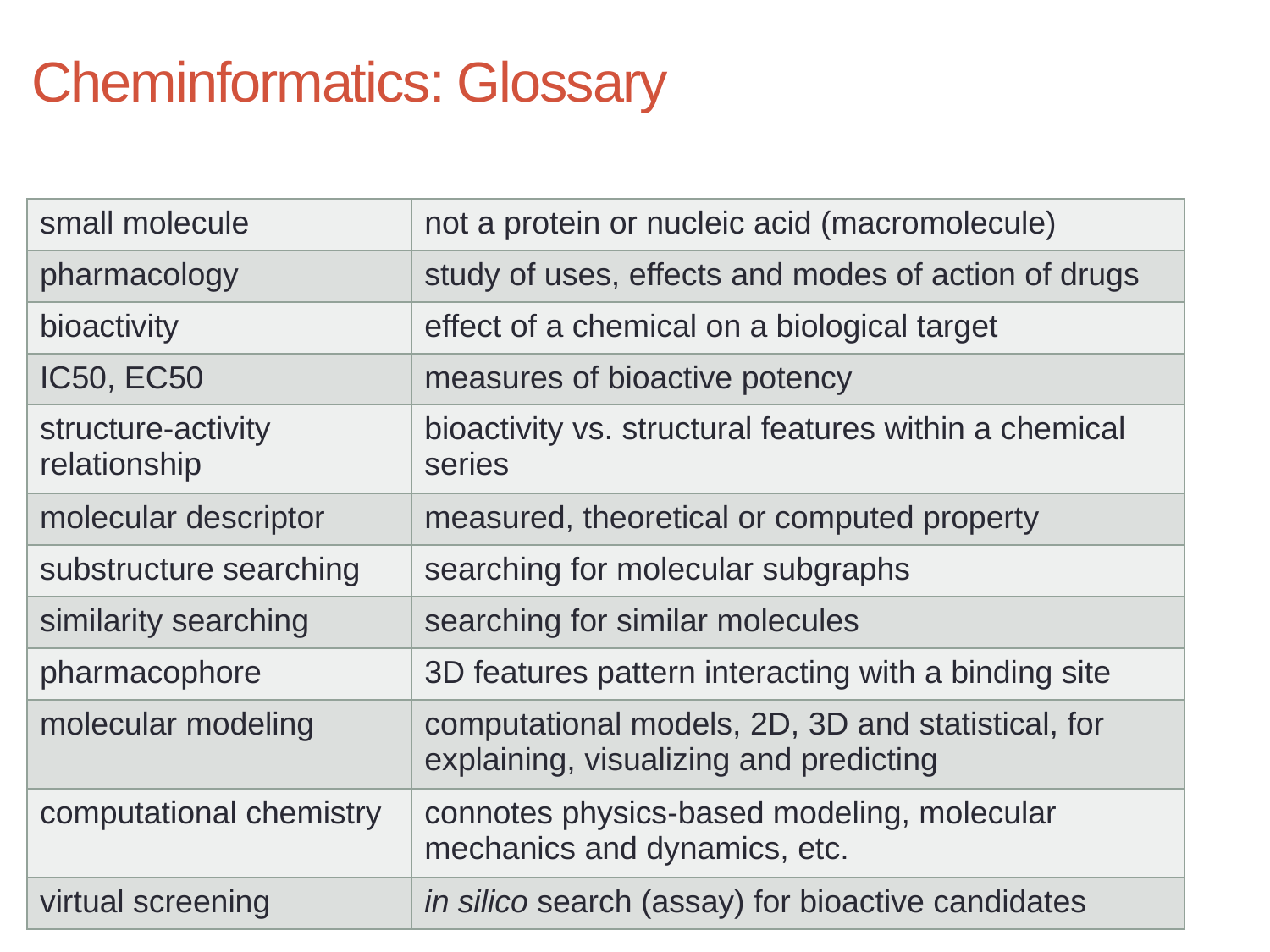

# Cheminformatics: Glossary

| small molecule | not a protein or nucleic acid (macromolecule) |
| --- | --- |
| pharmacology | study of uses, effects and modes of action of drugs |
| bioactivity | effect of a chemical on a biological target |
| IC50, EC50 | measures of bioactive potency |
| structure-activity relationship | bioactivity vs. structural features within a chemical series |
| molecular descriptor | measured, theoretical or computed property |
| substructure searching | searching for molecular subgraphs |
| similarity searching | searching for similar molecules |
| pharmacophore | 3D features pattern interacting with a binding site |
| molecular modeling | computational models, 2D, 3D and statistical, for explaining, visualizing and predicting |
| computational chemistry | connotes physics-based modeling, molecular mechanics and dynamics, etc. |
| virtual screening | in silico search (assay) for bioactive candidates |